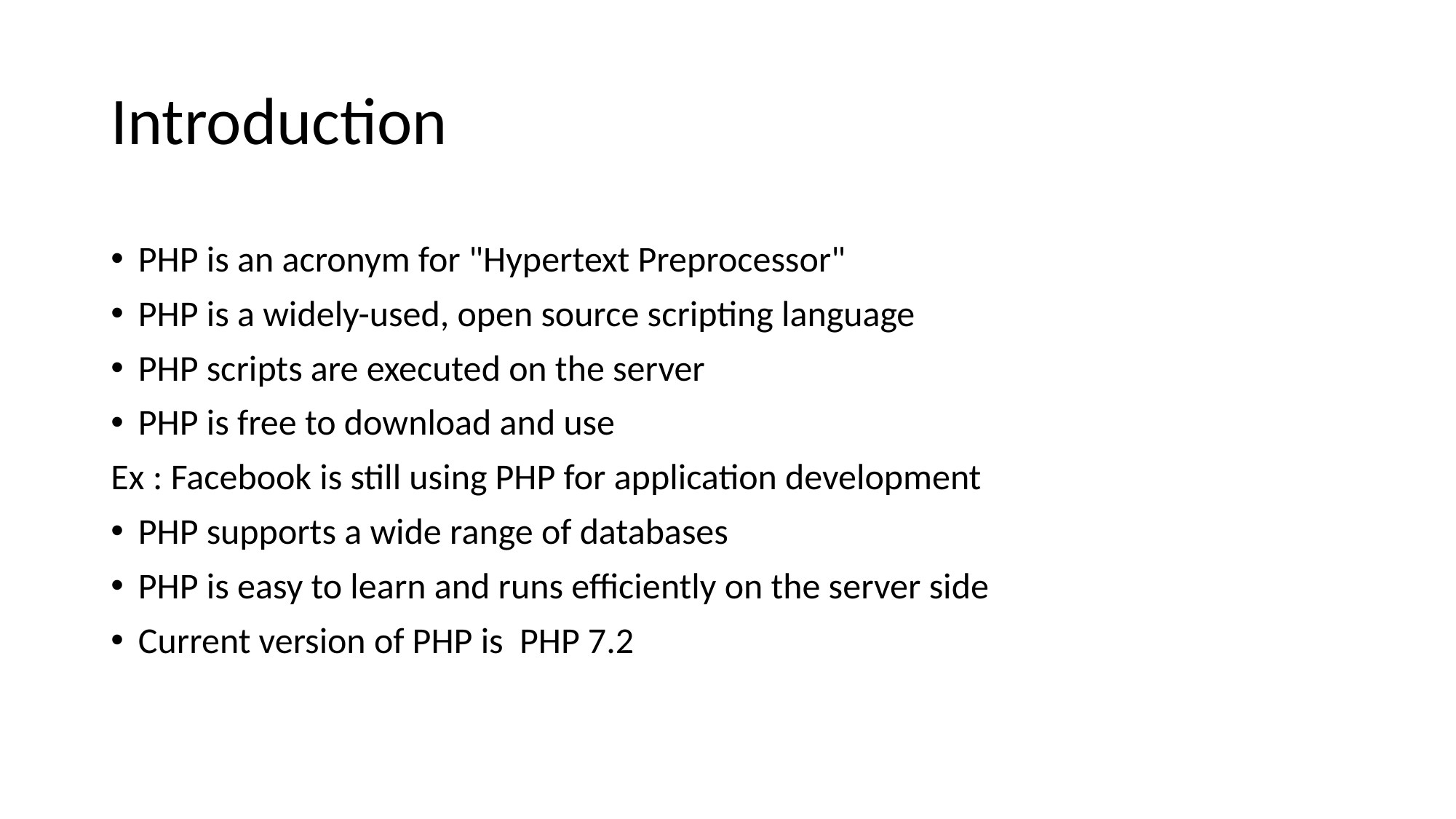

# Introduction
PHP is an acronym for "Hypertext Preprocessor"
PHP is a widely-used, open source scripting language
PHP scripts are executed on the server
PHP is free to download and use
Ex : Facebook is still using PHP for application development
PHP supports a wide range of databases
PHP is easy to learn and runs efficiently on the server side
Current version of PHP is  PHP 7.2